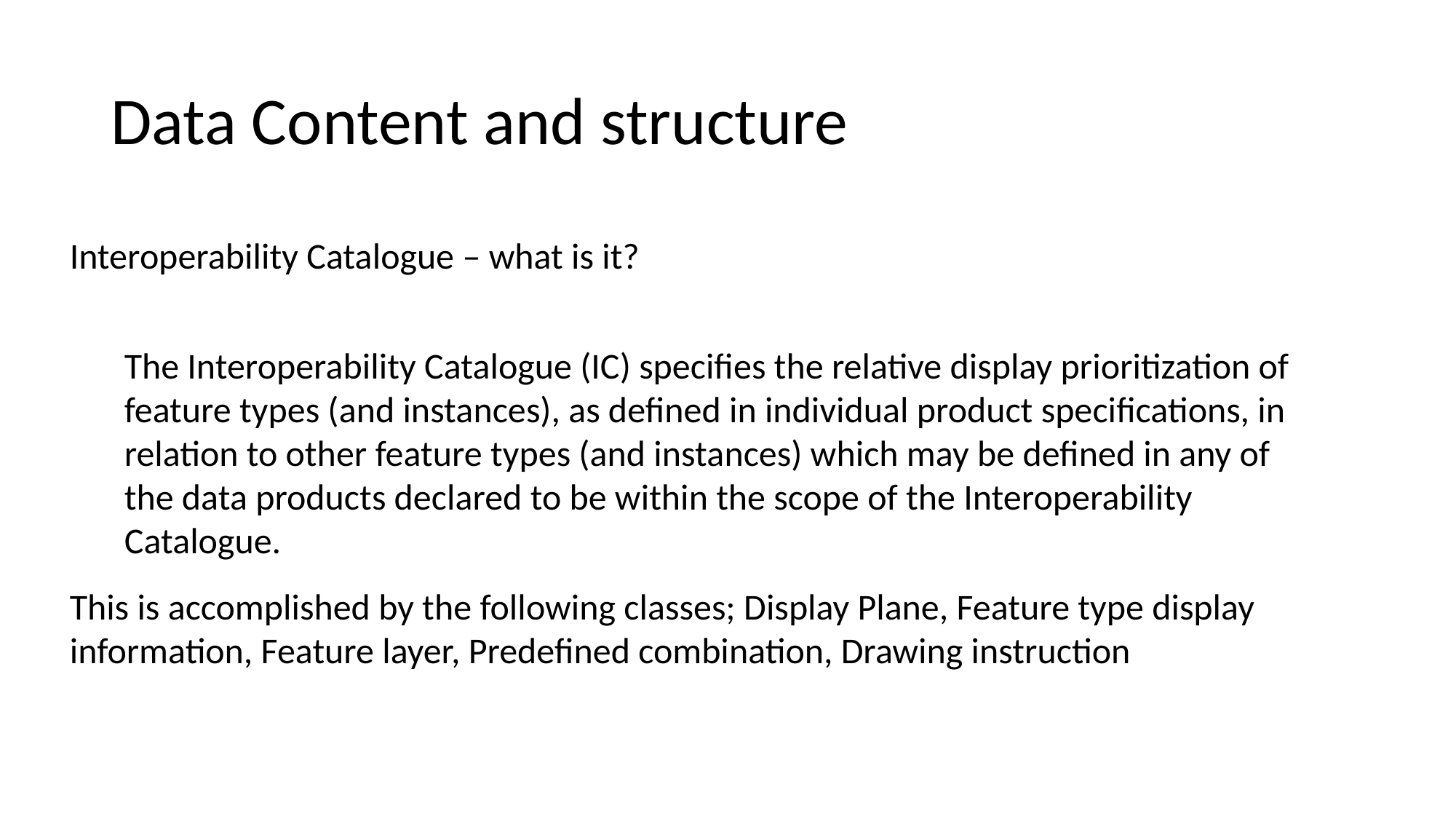

# Data Content and structure
Interoperability Catalogue – what is it?
The Interoperability Catalogue (IC) specifies the relative display prioritization of feature types (and instances), as defined in individual product specifications, in relation to other feature types (and instances) which may be defined in any of the data products declared to be within the scope of the Interoperability Catalogue.
This is accomplished by the following classes; Display Plane, Feature type display information, Feature layer, Predefined combination, Drawing instruction